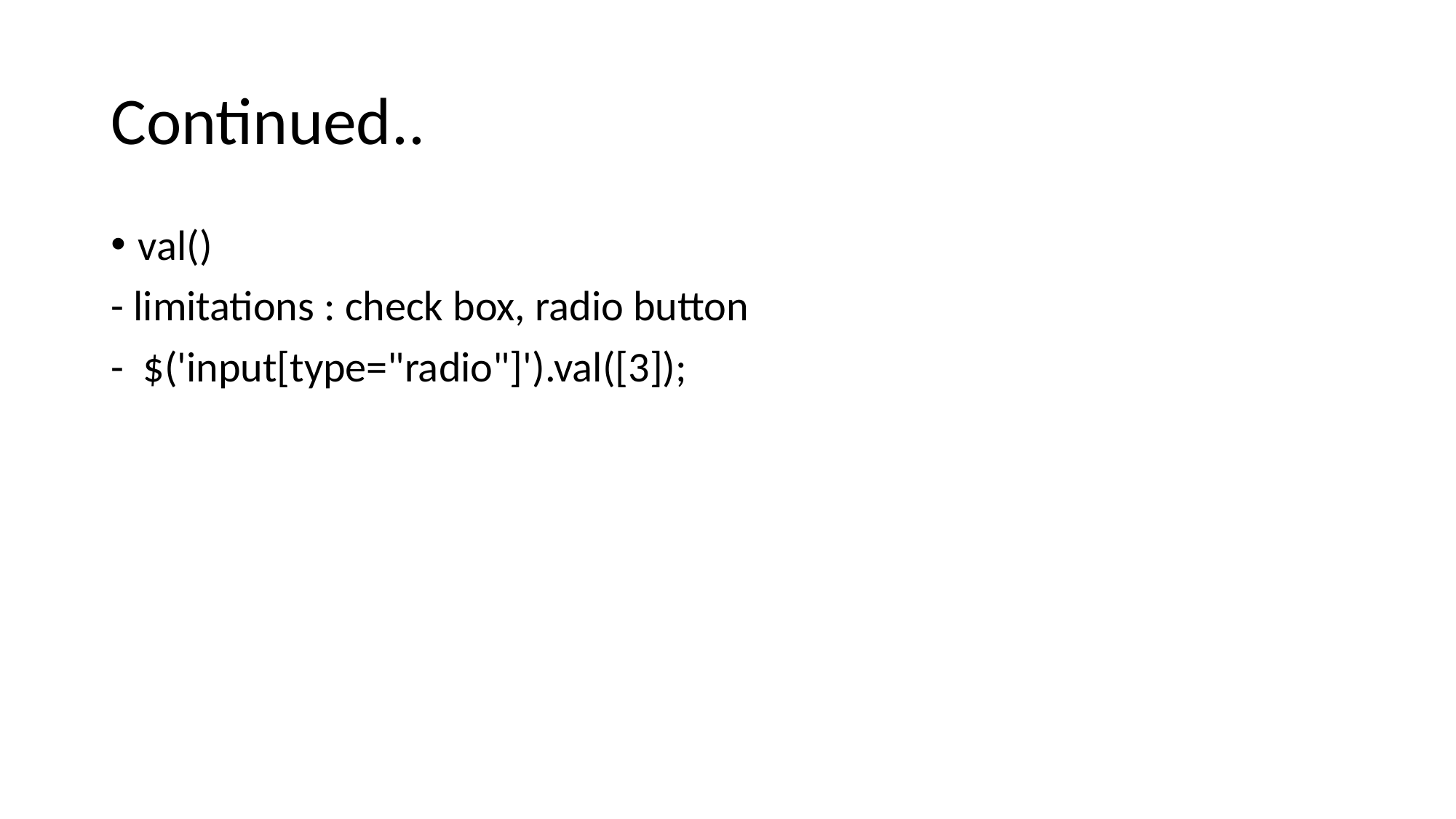

# Continued..
val()
- limitations : check box, radio button
-  $('input[type="radio"]').val([3]);